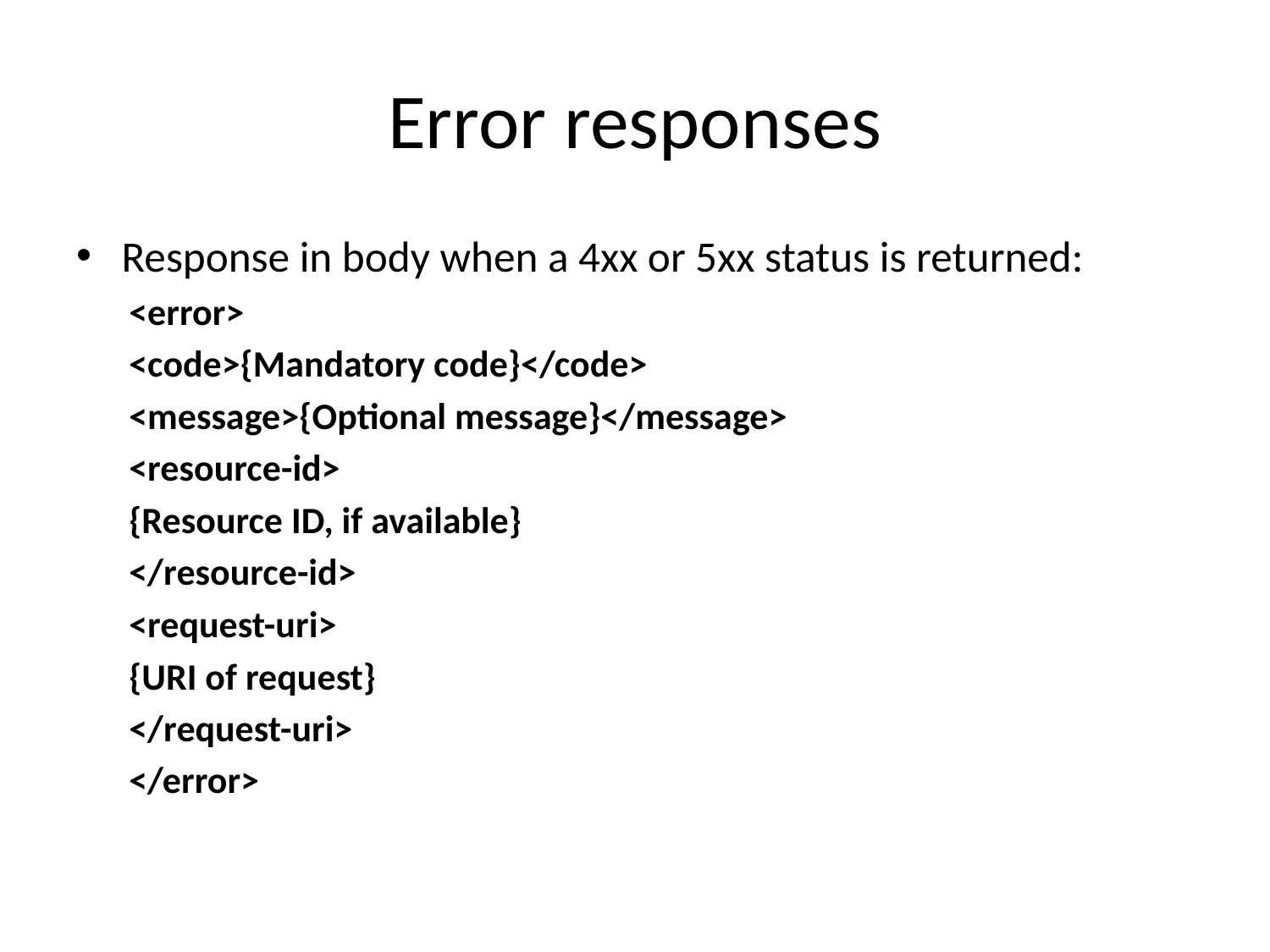

# Error responses
Response in body when a 4xx or 5xx status is returned:
<error>
	<code>{Mandatory code}</code>
	<message>{Optional message}</message>
	<resource-id>
		{Resource ID, if available}
	</resource-id>
	<request-uri>
		{URI of request}
	</request-uri>
</error>